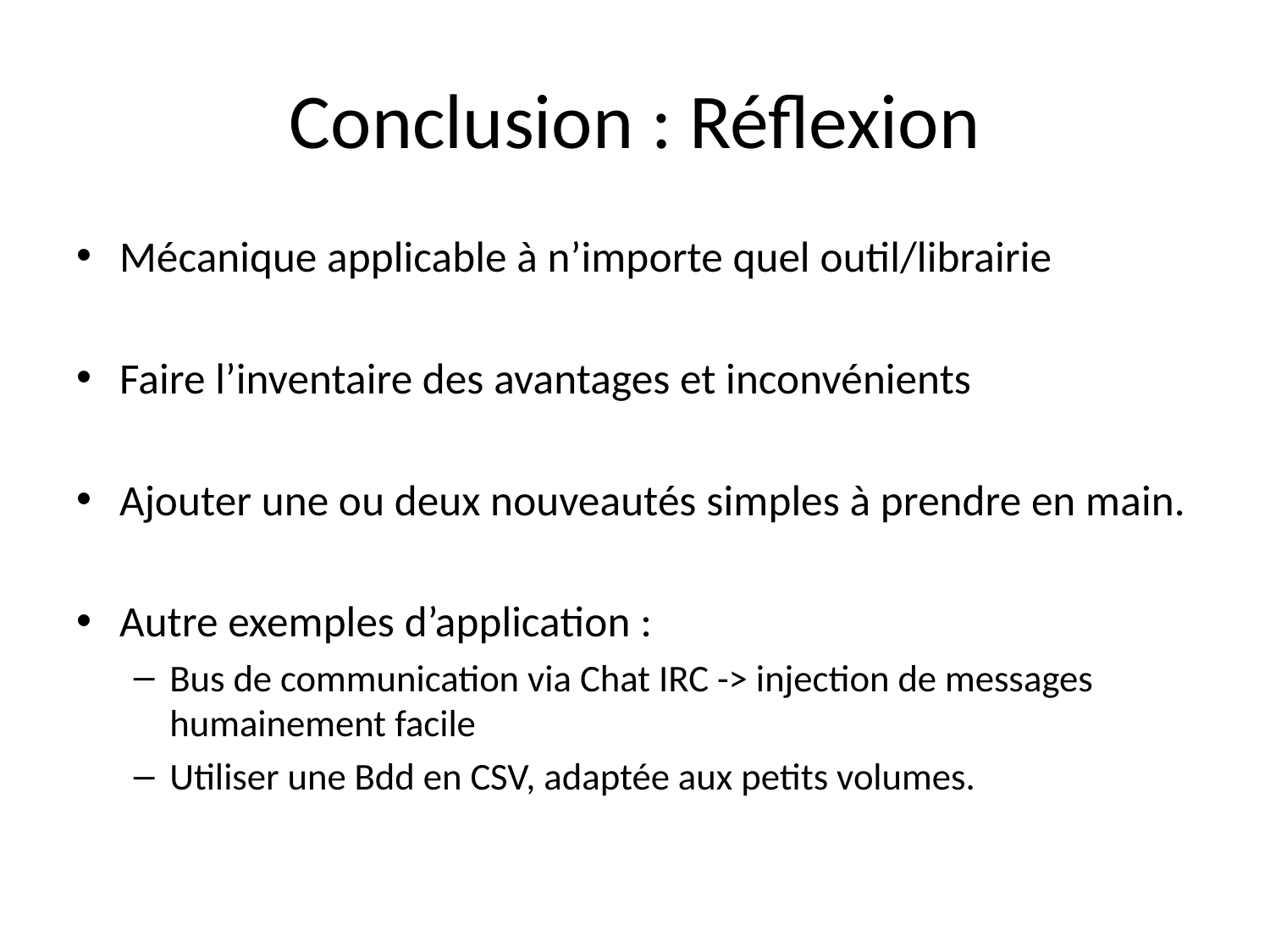

# Conclusion : Réflexion
Mécanique applicable à n’importe quel outil/librairie

Faire l’inventaire des avantages et inconvénients

Ajouter une ou deux nouveautés simples à prendre en main.

Autre exemples d’application :
Bus de communication via Chat IRC -> injection de messages humainement facile
Utiliser une Bdd en CSV, adaptée aux petits volumes.